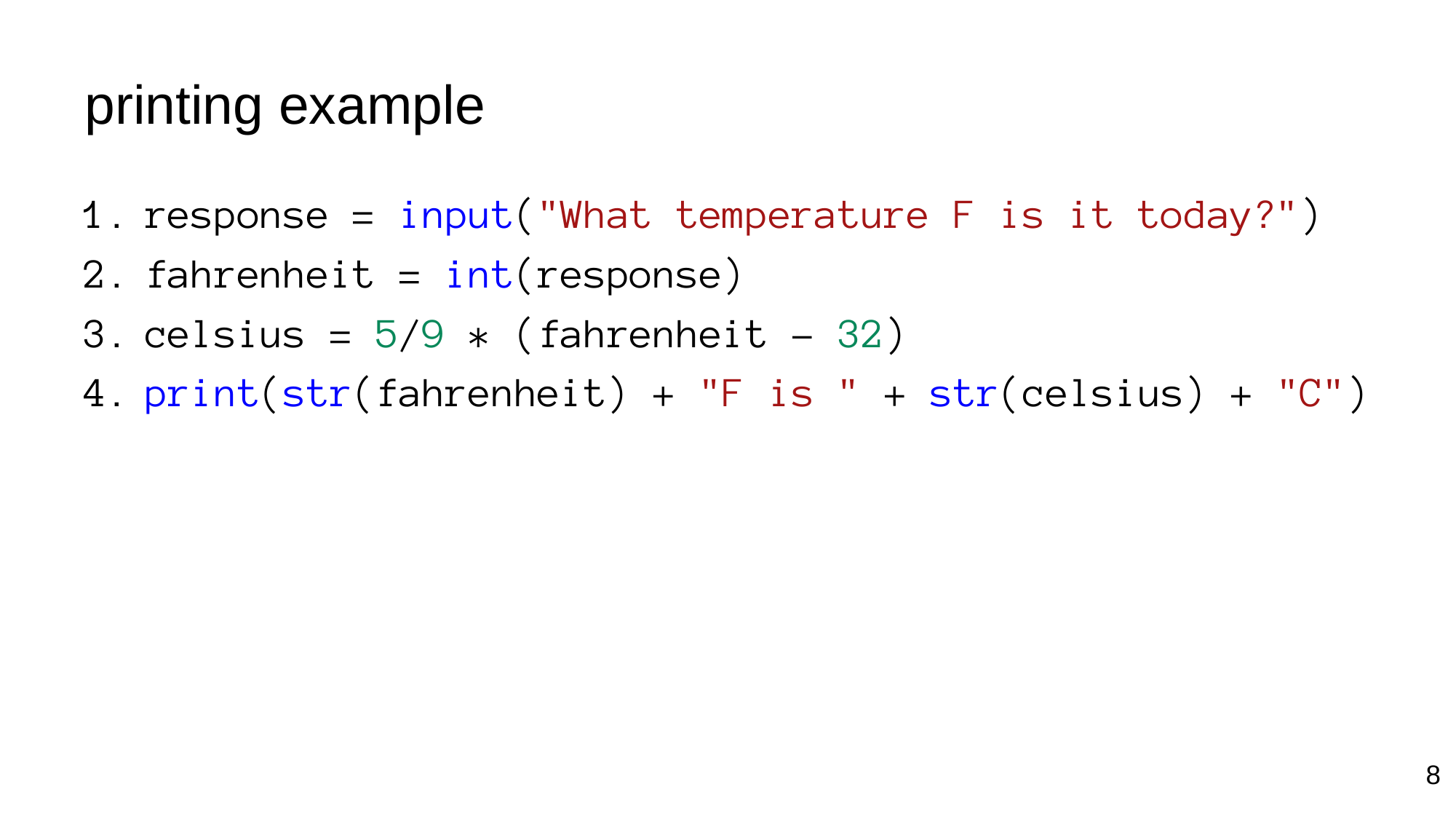

# printing example
response = input("What temperature F is it today?")
fahrenheit = int(response)
celsius = 5/9 * (fahrenheit - 32)
print(str(fahrenheit) + "F is " + str(celsius) + "C")
8